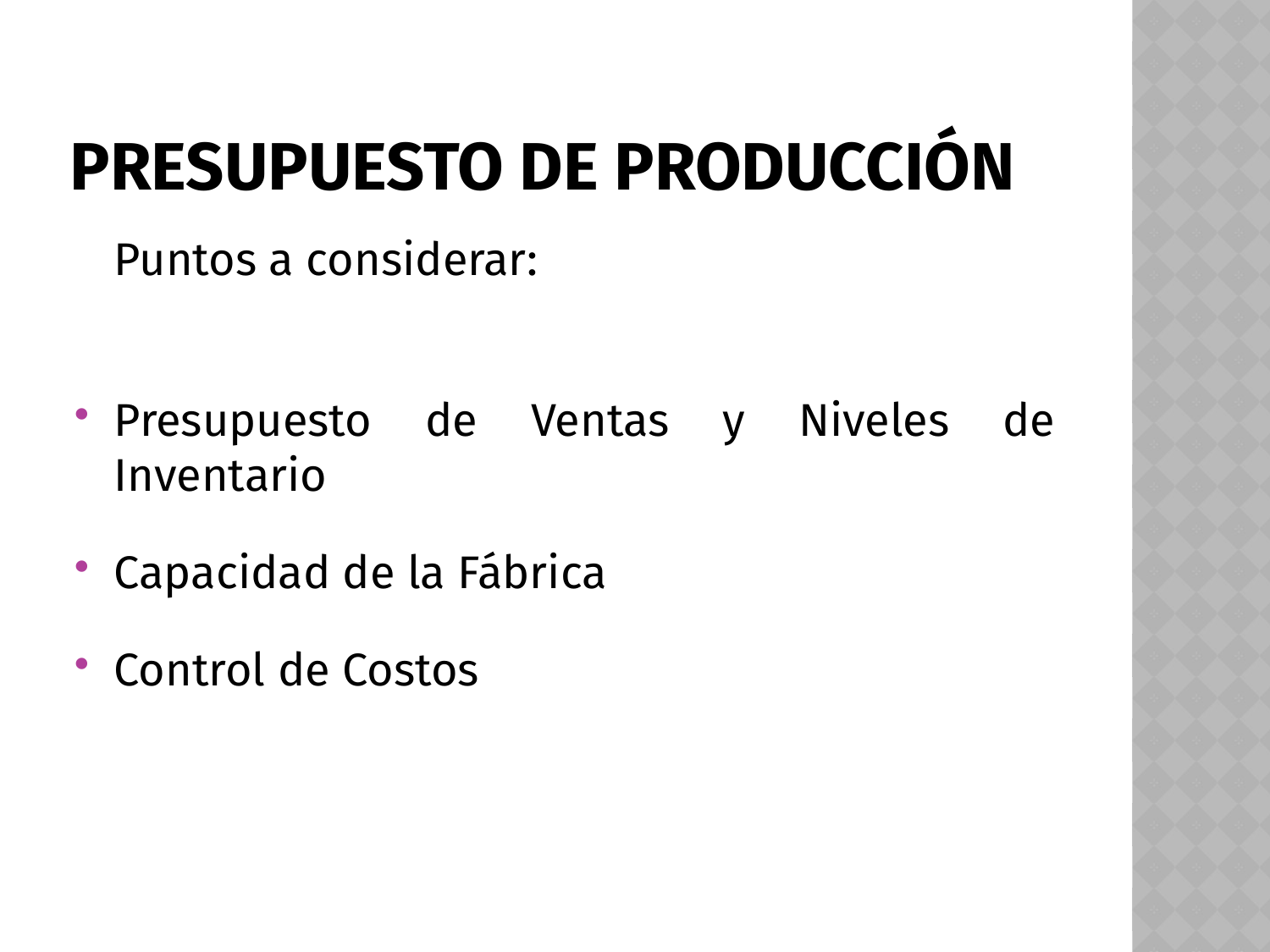

# Presupuesto de producción
	Puntos a considerar:

Presupuesto de Ventas y Niveles de Inventario

Capacidad de la Fábrica

Control de Costos